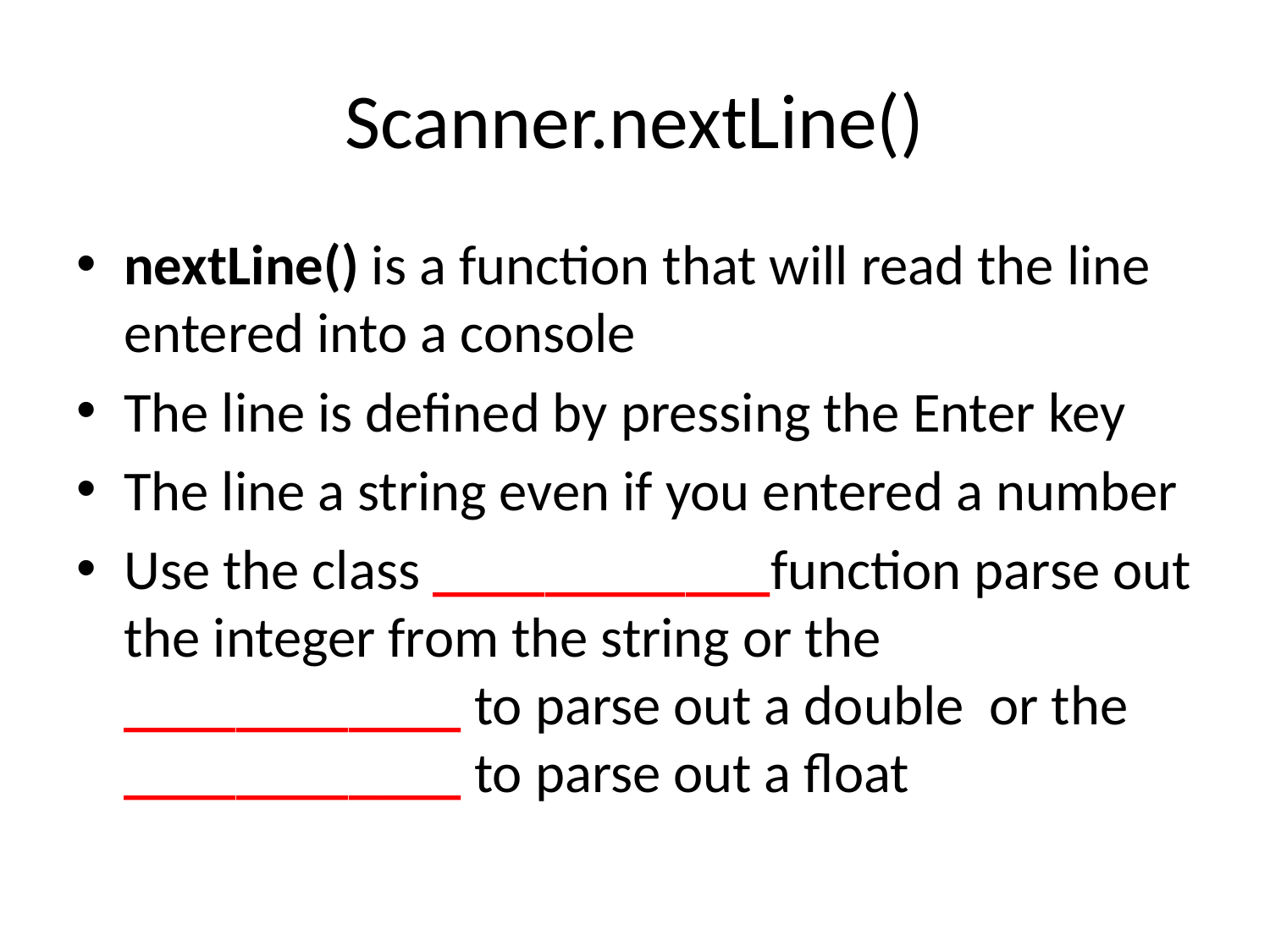

# Scanner.nextLine()
nextLine() is a function that will read the line entered into a console
The line is defined by pressing the Enter key
The line a string even if you entered a number
Use the class ____________function parse out the integer from the string or the ____________ to parse out a double  or the ____________ to parse out a float